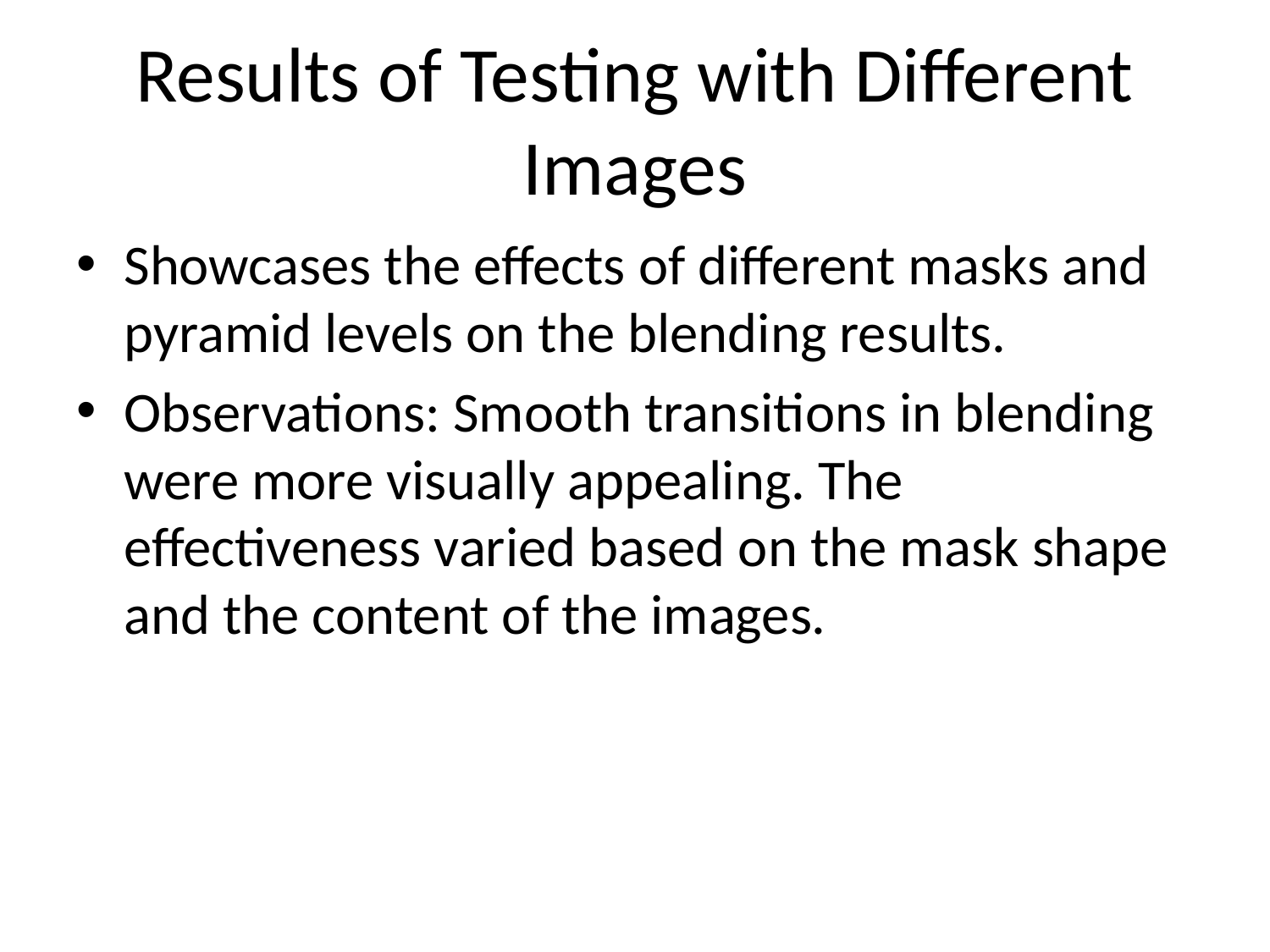

# Results of Testing with Different Images
Showcases the effects of different masks and pyramid levels on the blending results.
Observations: Smooth transitions in blending were more visually appealing. The effectiveness varied based on the mask shape and the content of the images.